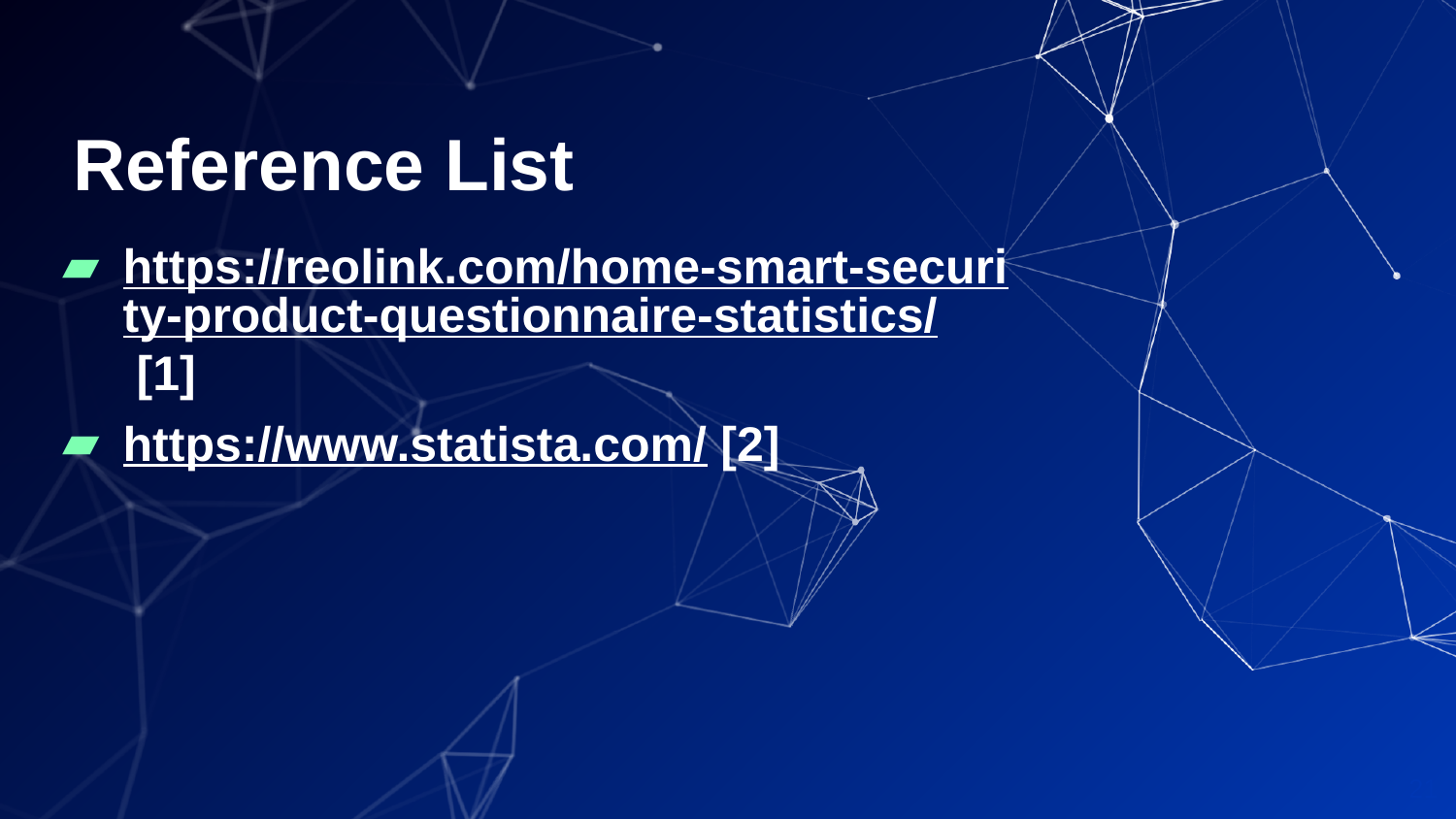

# Reference List
https://reolink.com/home-smart-security-product-questionnaire-statistics/ [1]
https://www.statista.com/ [2]

21